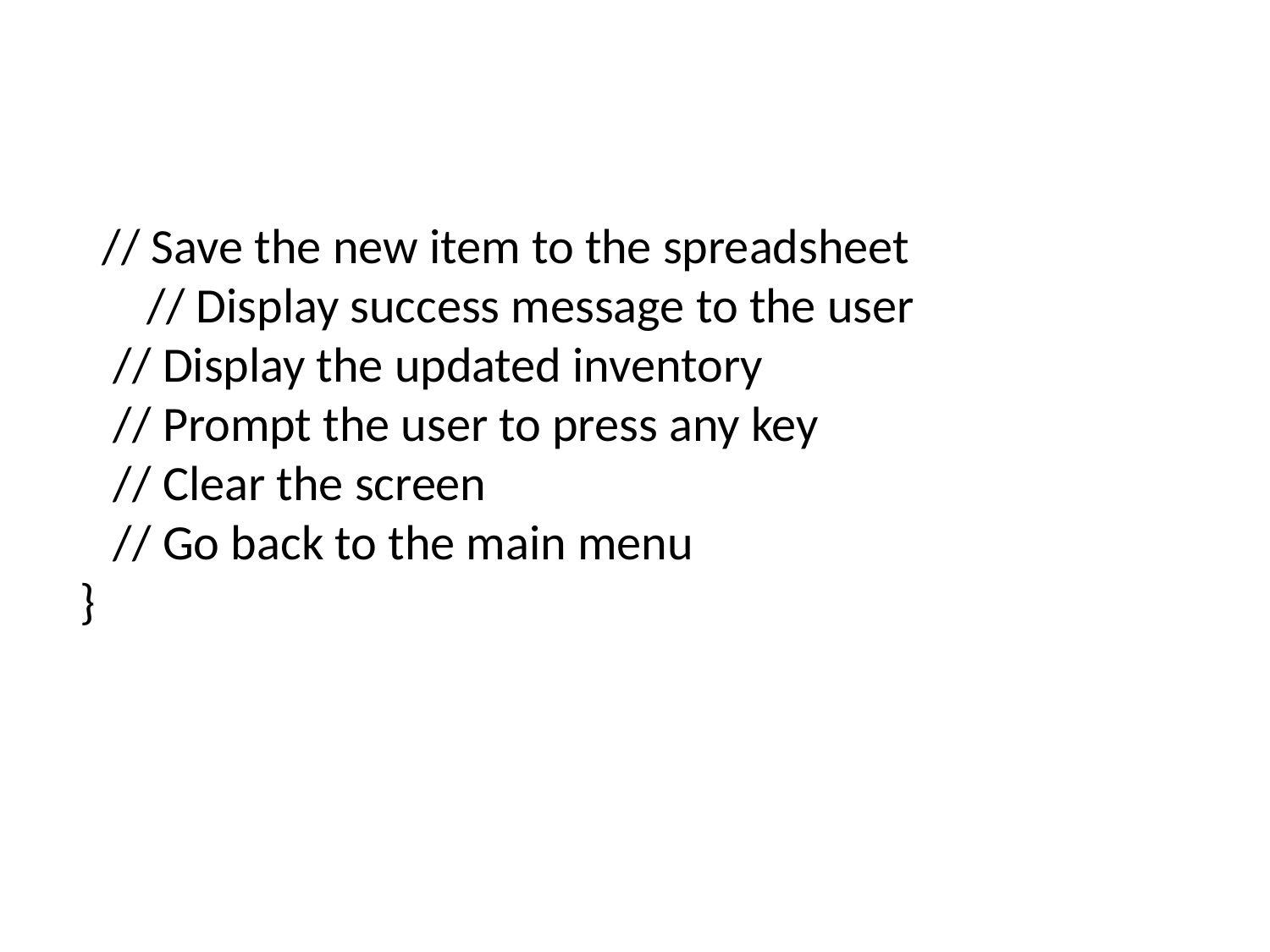

// Save the new item to the spreadsheet
            // Display success message to the user
         // Display the updated inventory
         // Prompt the user to press any key
         // Clear the screen
         // Go back to the main menu
      }